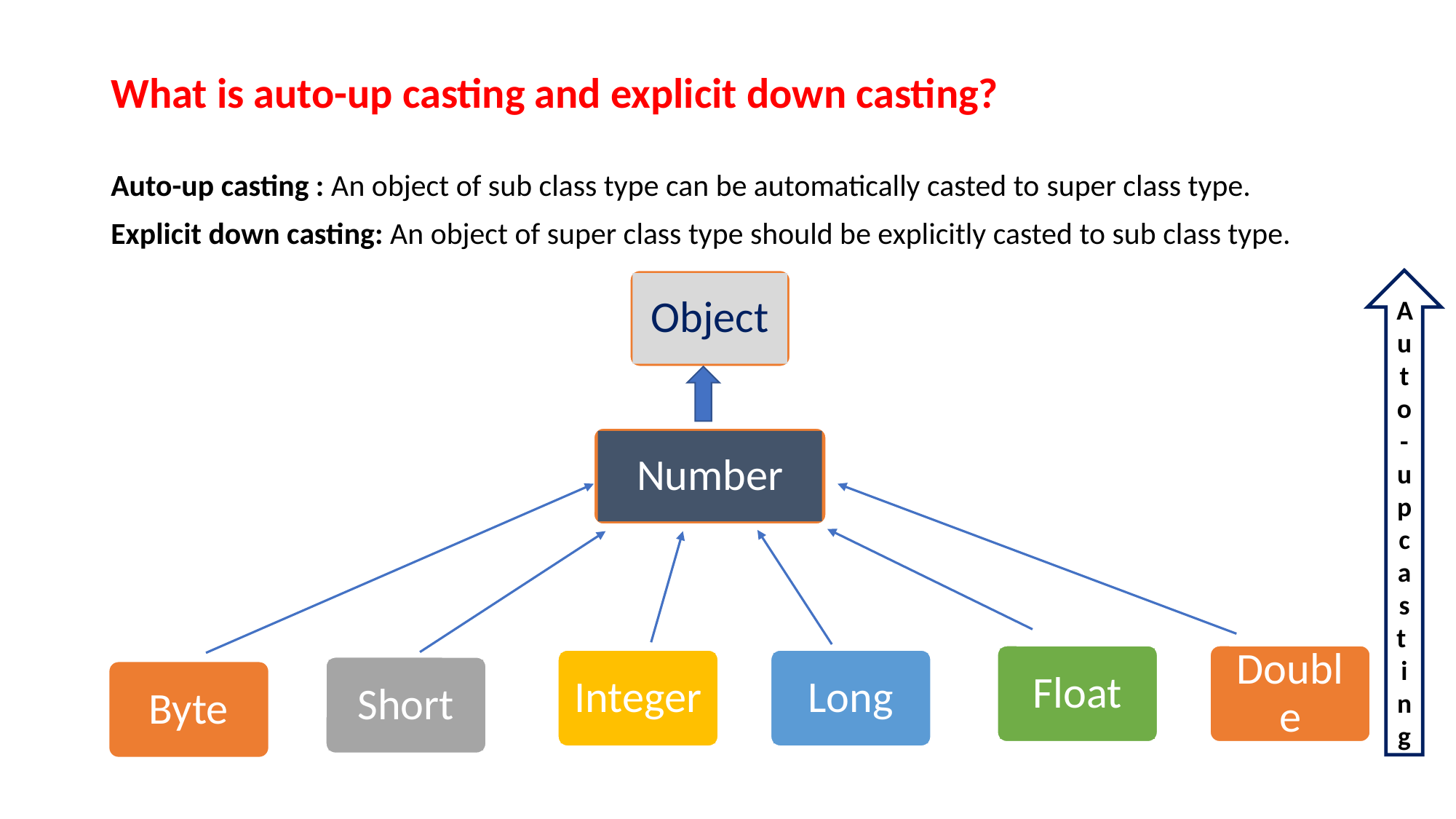

# What is auto-up casting and explicit down casting?
Auto-up casting : An object of sub class type can be automatically casted to super class type.
Explicit down casting: An object of super class type should be explicitly casted to sub class type.

Auto-upcasting

Object

Number

Float

Double

Integer

Long

Short

Byte